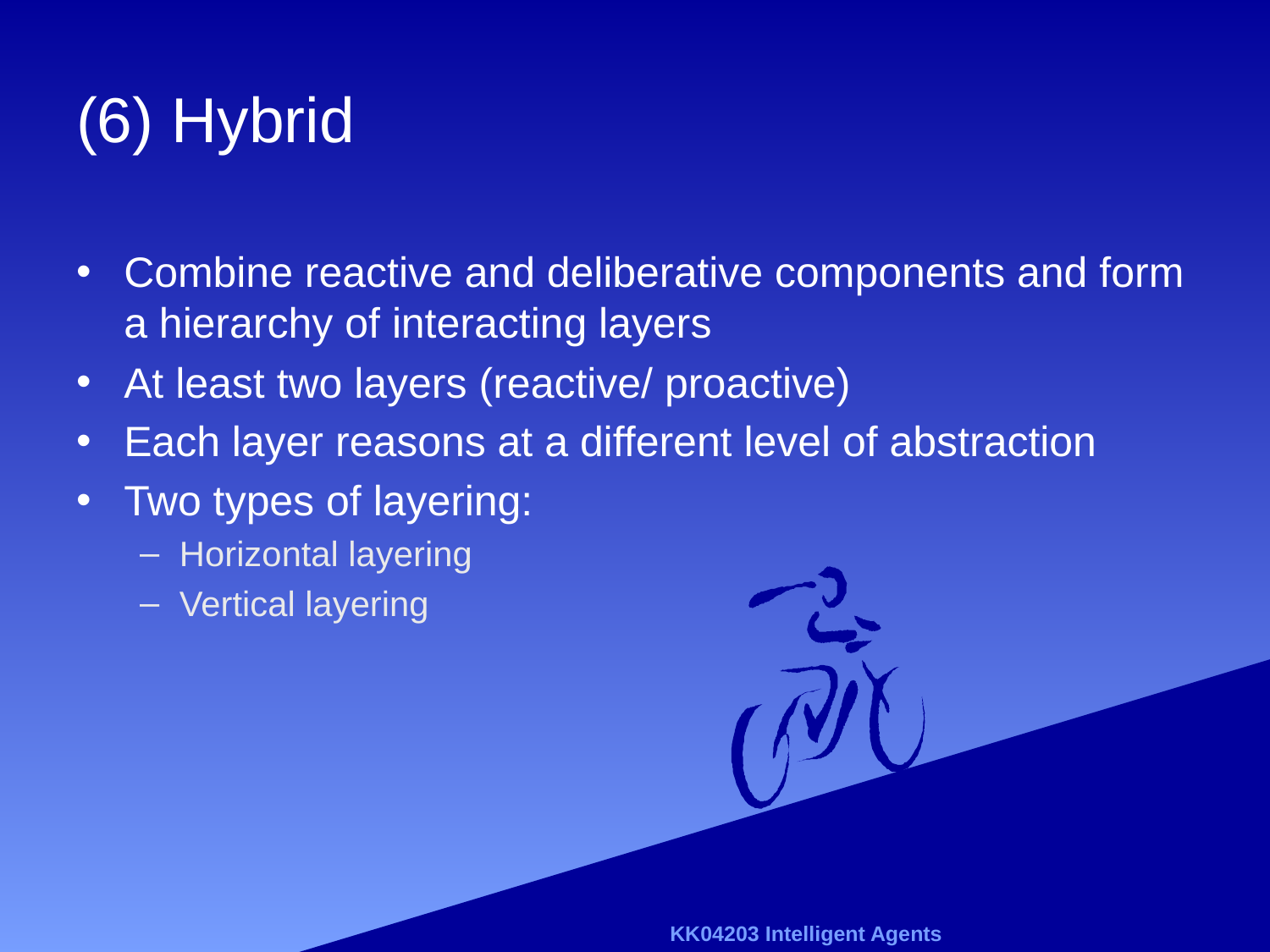

# (6) Hybrid
Combine reactive and deliberative components and form a hierarchy of interacting layers
At least two layers (reactive/ proactive)
Each layer reasons at a different level of abstraction
Two types of layering:
Horizontal layering
Vertical layering

KK04203 Intelligent Agents